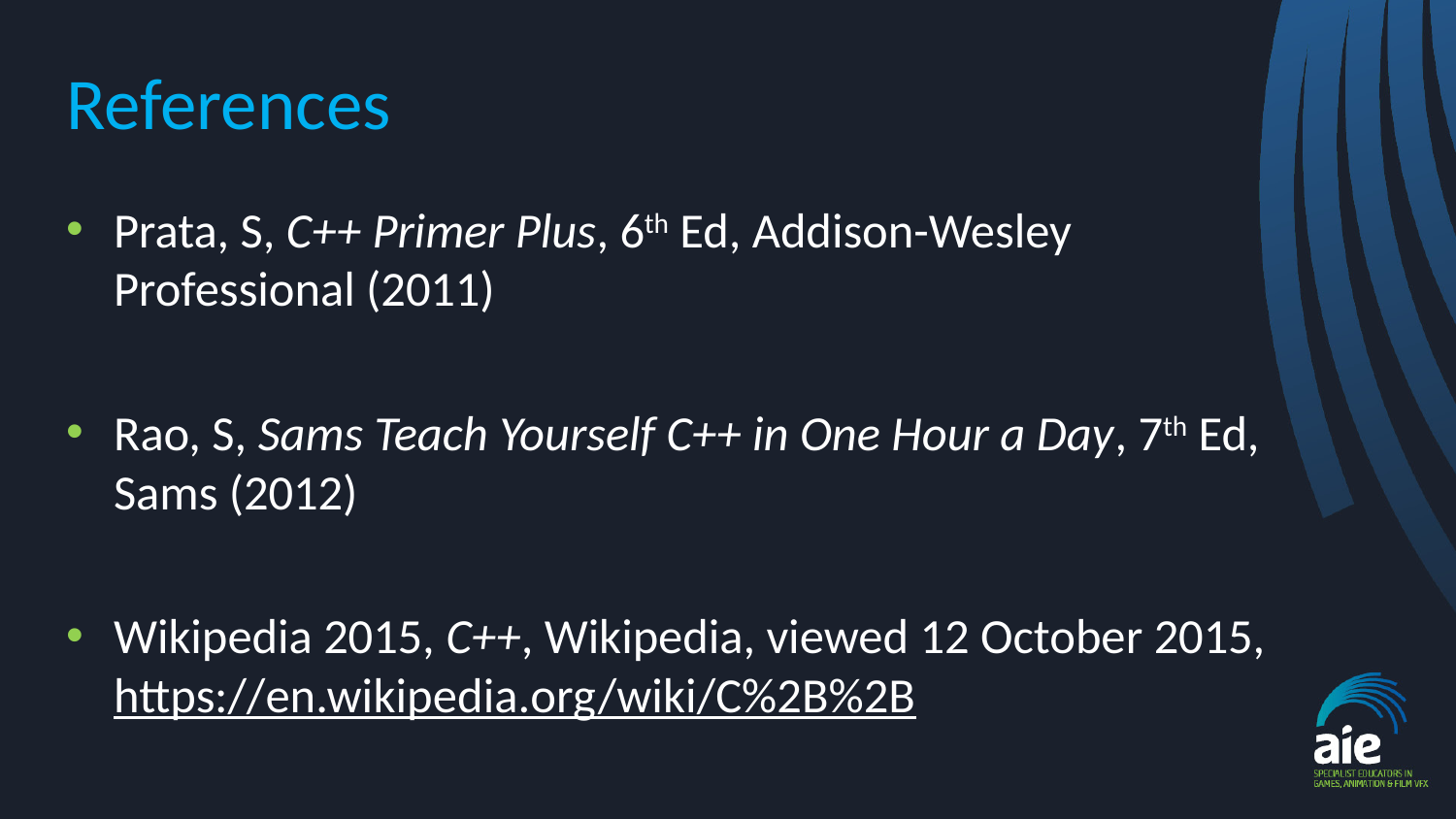

# References
Prata, S, C++ Primer Plus, 6th Ed, Addison-Wesley Professional (2011)

Rao, S, Sams Teach Yourself C++ in One Hour a Day, 7th Ed, Sams (2012)

Wikipedia 2015, C++, Wikipedia, viewed 12 October 2015, https://en.wikipedia.org/wiki/C%2B%2B